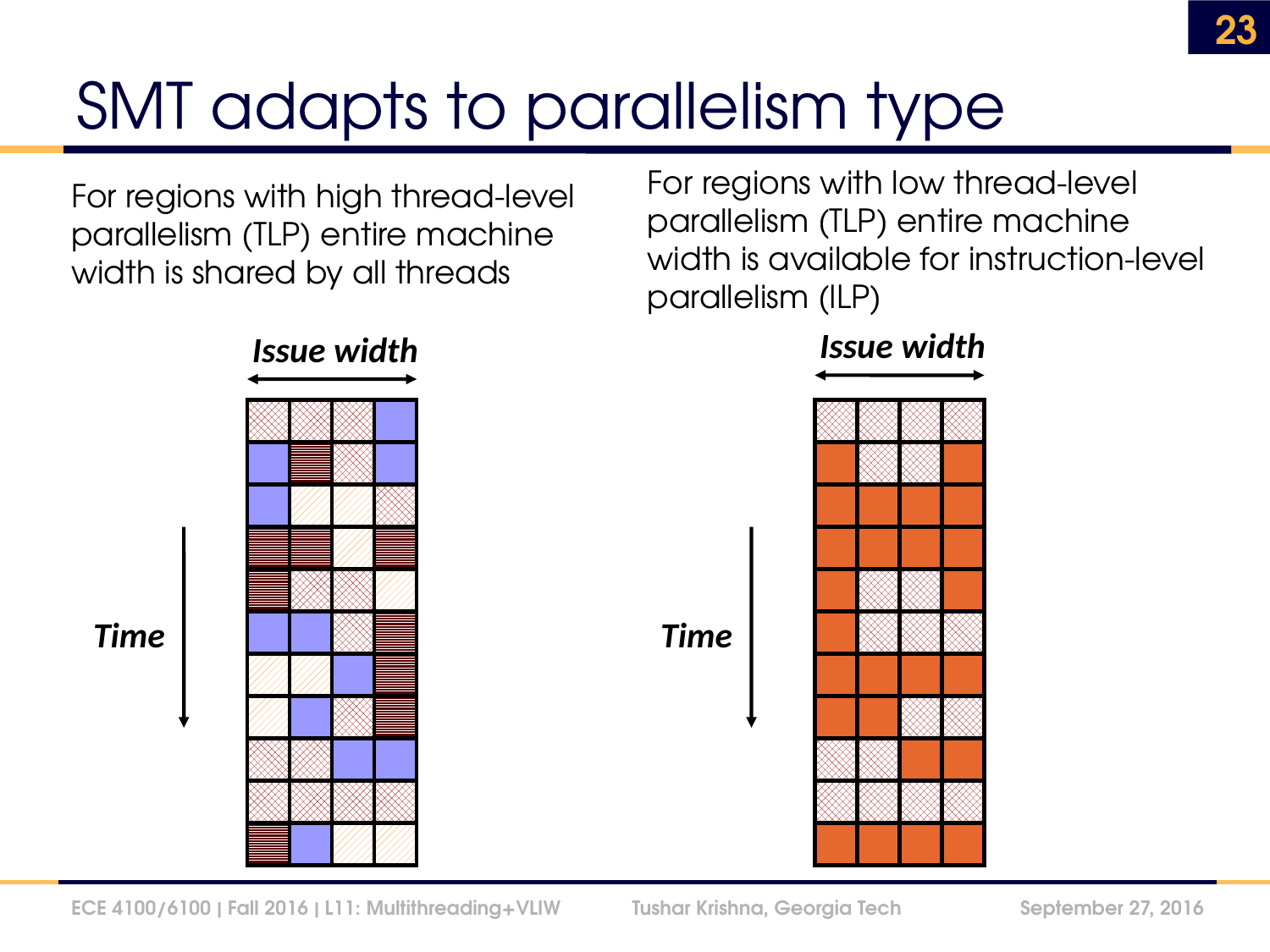

23
# SMT adapts to parallelism type
For regions with low thread-level parallelism (TLP) entire machine width is available for instruction-level parallelism (ILP)
For regions with high thread-level parallelism (TLP) entire machine width is shared by all threads
Issue width
Issue width

Time
Time

ECE 4100/6100 | Fall 2016 | L11: Multithreading+VLIW             Tushar Krishna, Georgia Tech
September 27, 2016